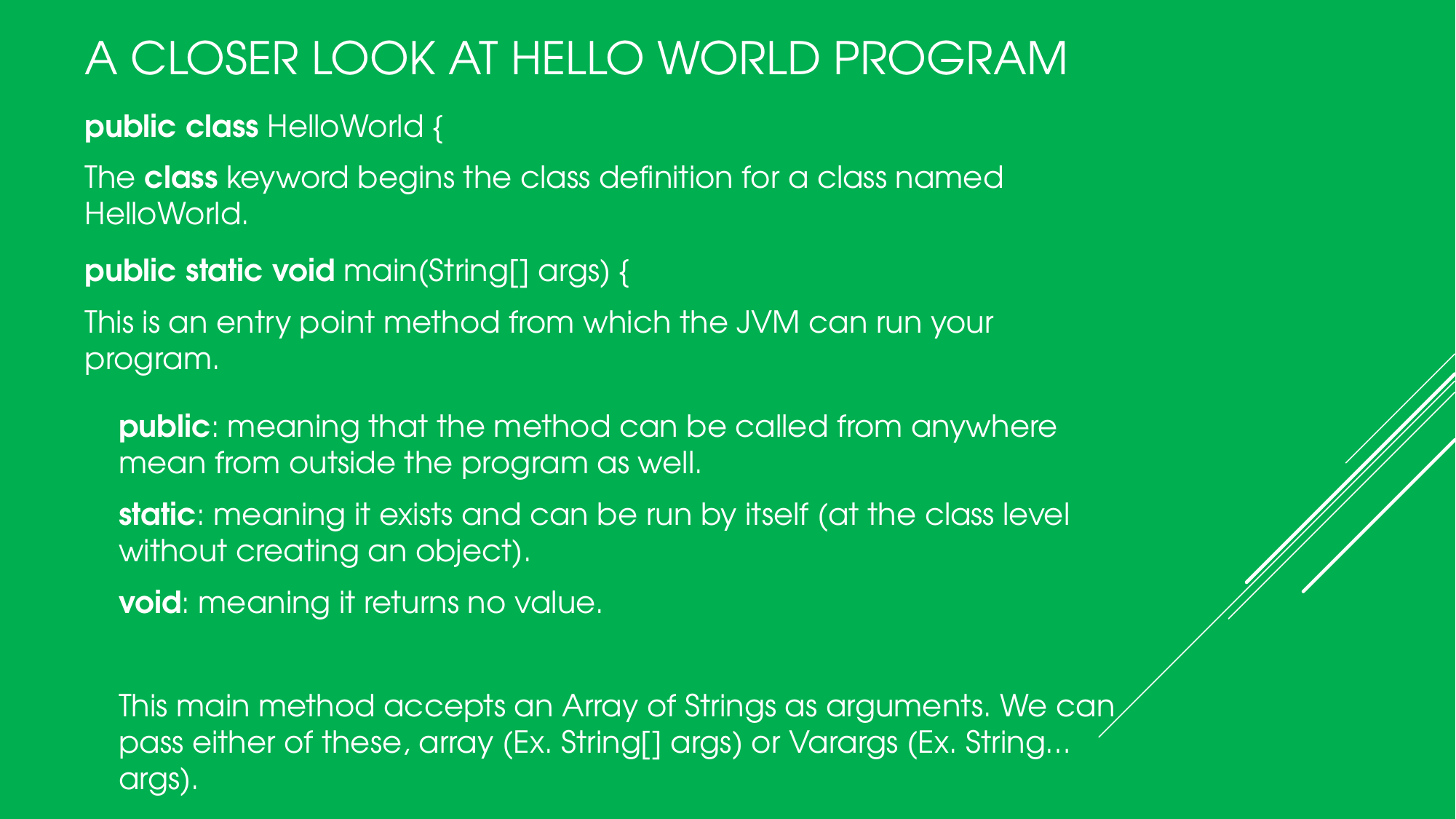

# A closer look at Hello World program
public class HelloWorld {
The class keyword begins the class definition for a class named HelloWorld.

public static void main(String[] args) {
This is an entry point method from which the JVM can run your program.
public: meaning that the method can be called from anywhere mean from outside the program as well.
static: meaning it exists and can be run by itself (at the class level without creating an object).
void: meaning it returns no value.

This main method accepts an Array of Strings as arguments. We can pass either of these, array (Ex. String[] args) or Varargs (Ex. String… args).